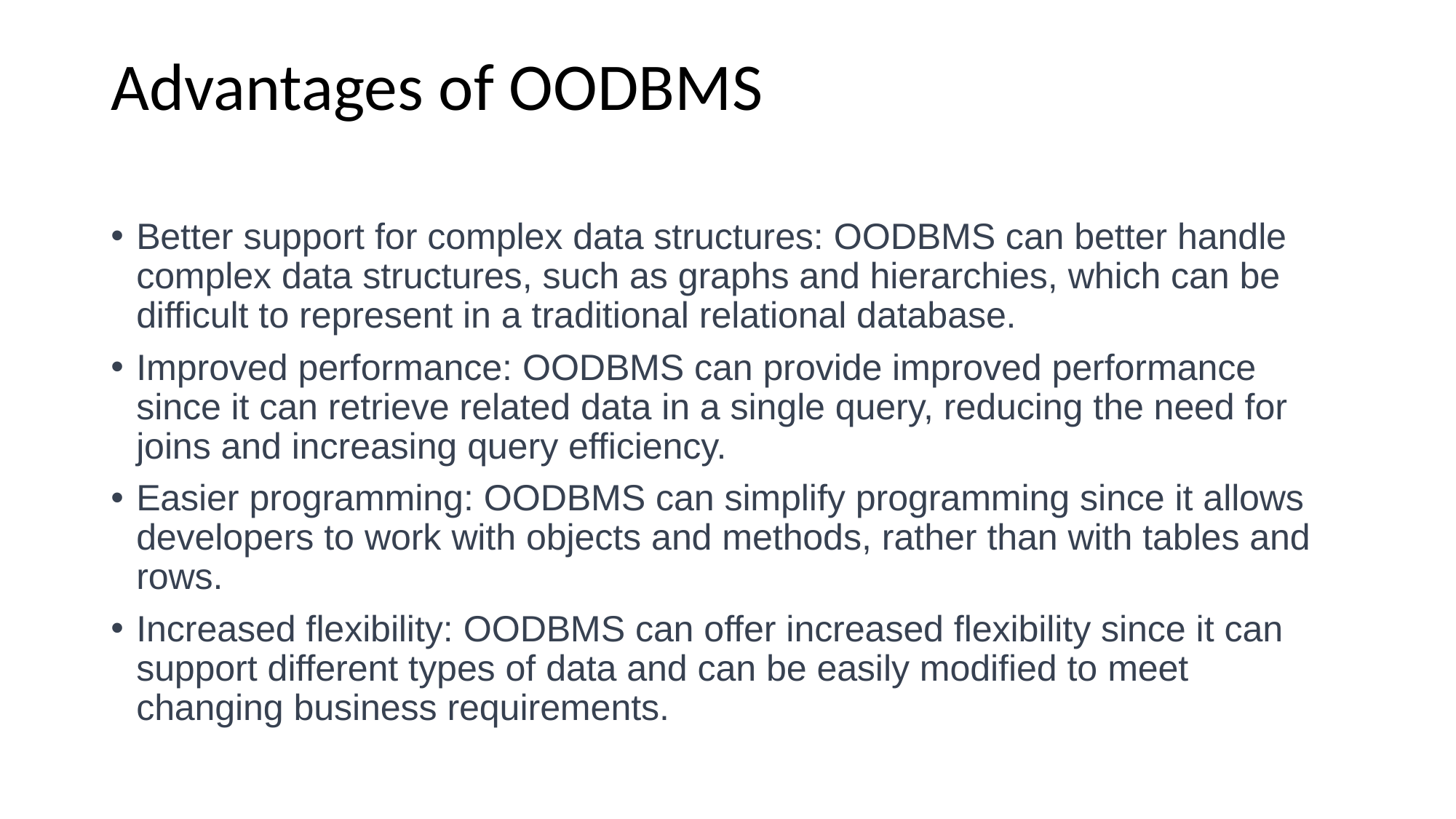

# Advantages of OODBMS

Better support for complex data structures: OODBMS can better handle complex data structures, such as graphs and hierarchies, which can be difficult to represent in a traditional relational database.
Improved performance: OODBMS can provide improved performance since it can retrieve related data in a single query, reducing the need for joins and increasing query efficiency.
Easier programming: OODBMS can simplify programming since it allows developers to work with objects and methods, rather than with tables and rows.
Increased flexibility: OODBMS can offer increased flexibility since it can support different types of data and can be easily modified to meet changing business requirements.